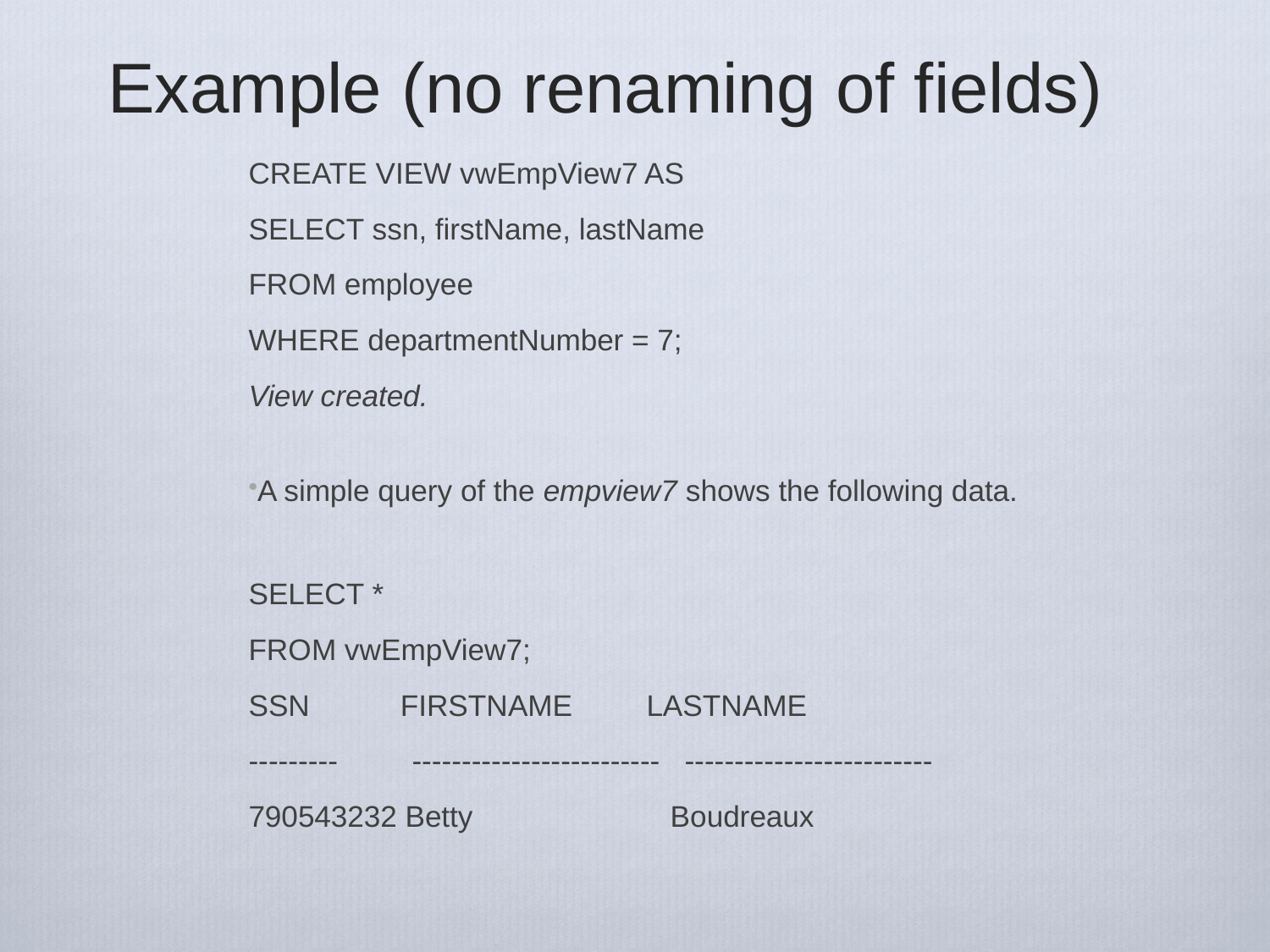

# Example (no renaming of fields)
CREATE VIEW vwEmpView7 AS
SELECT ssn, firstName, lastName
FROM employee
WHERE departmentNumber = 7;
View created.

A simple query of the empview7 shows the following data.

SELECT *
FROM vwEmpView7;
SSN           FIRSTNAME         LASTNAME
---------         -------------------------   -------------------------
790543232 Betty                        Boudreaux